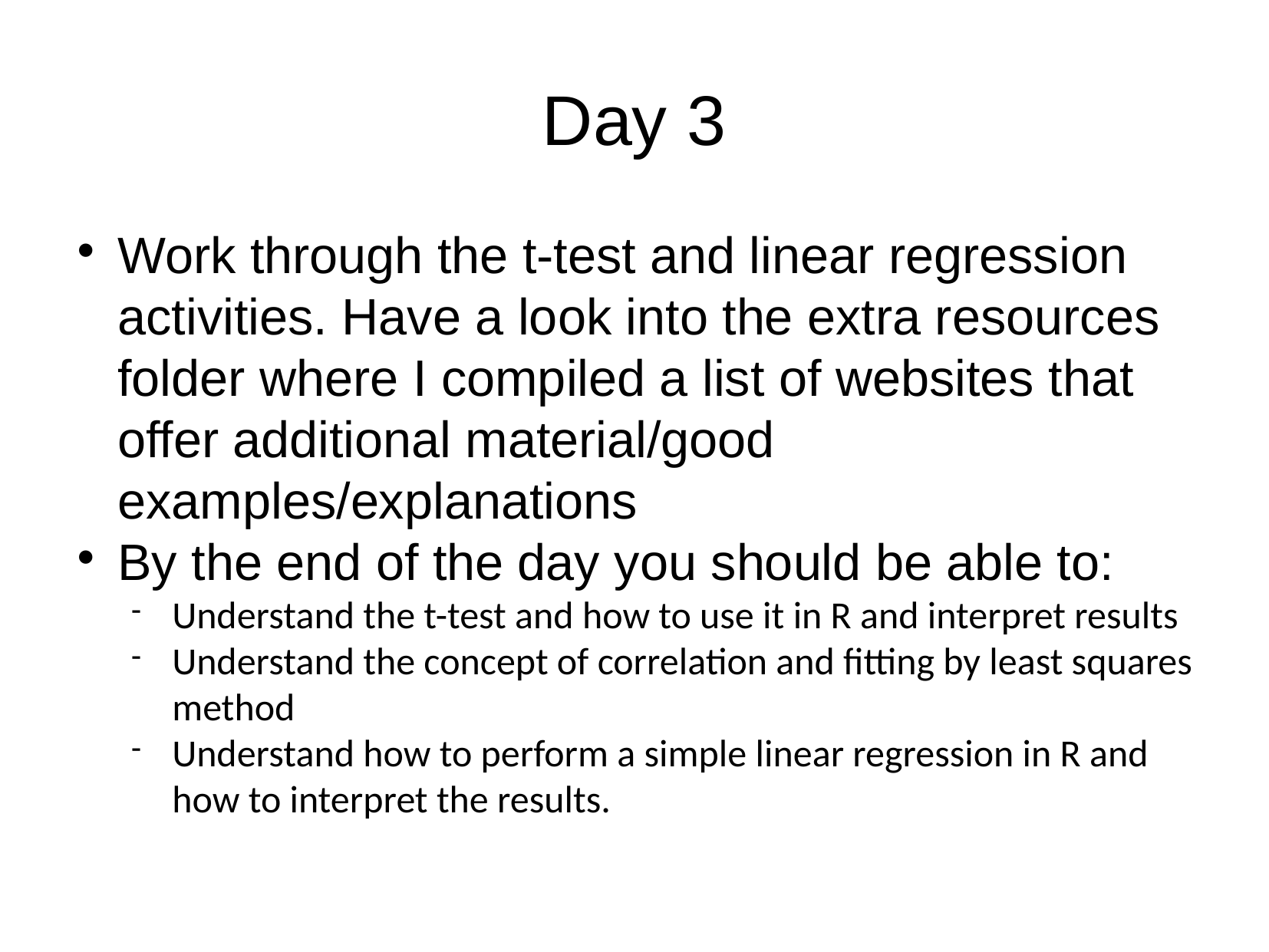

Day 3
Work through the t-test and linear regression activities. Have a look into the extra resources folder where I compiled a list of websites that offer additional material/good examples/explanations
By the end of the day you should be able to:
Understand the t-test and how to use it in R and interpret results
Understand the concept of correlation and fitting by least squares method
Understand how to perform a simple linear regression in R and how to interpret the results.